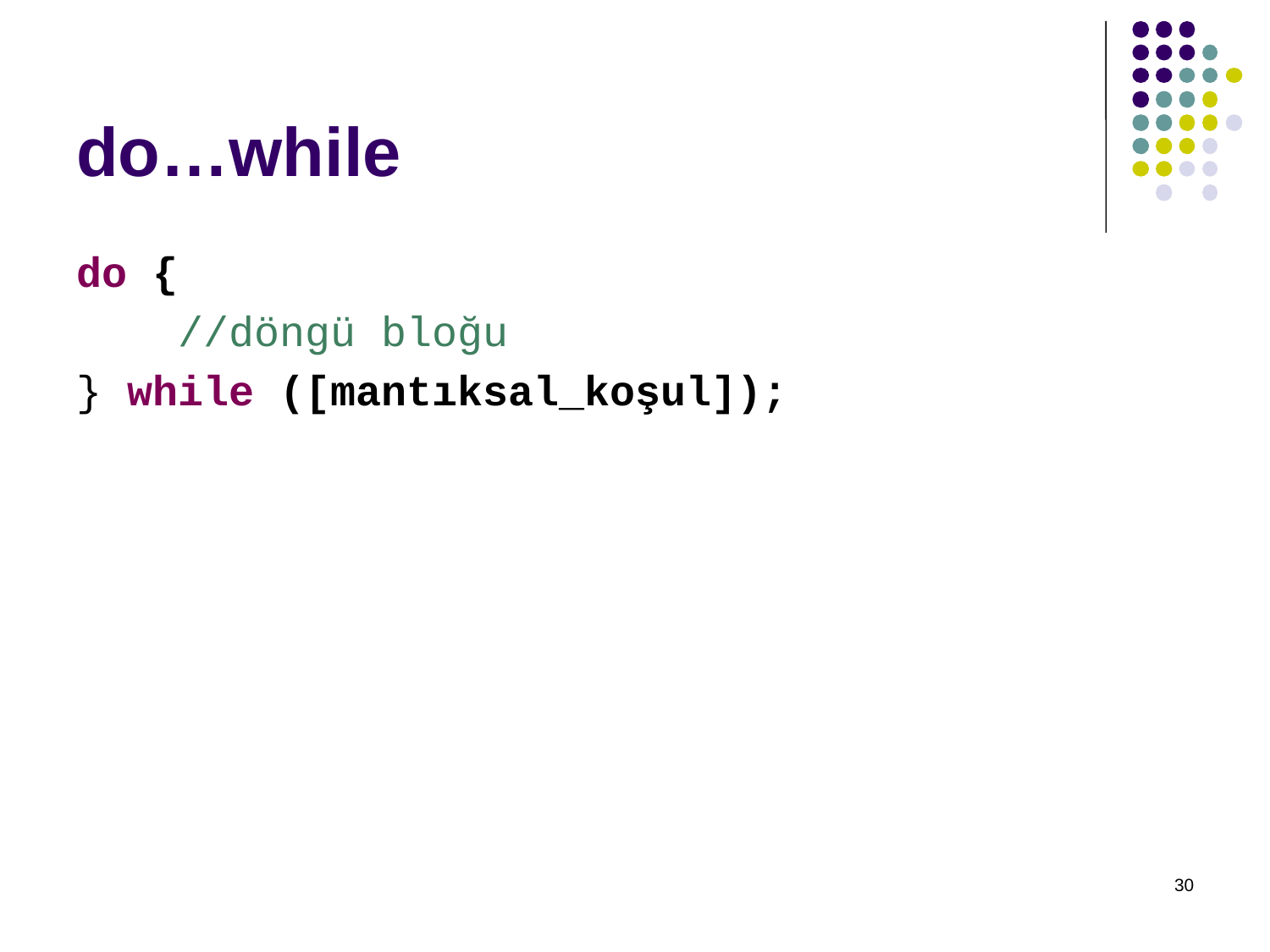

# do…while
do {
    //döngü bloğu
} while ([mantıksal_koşul]);

30